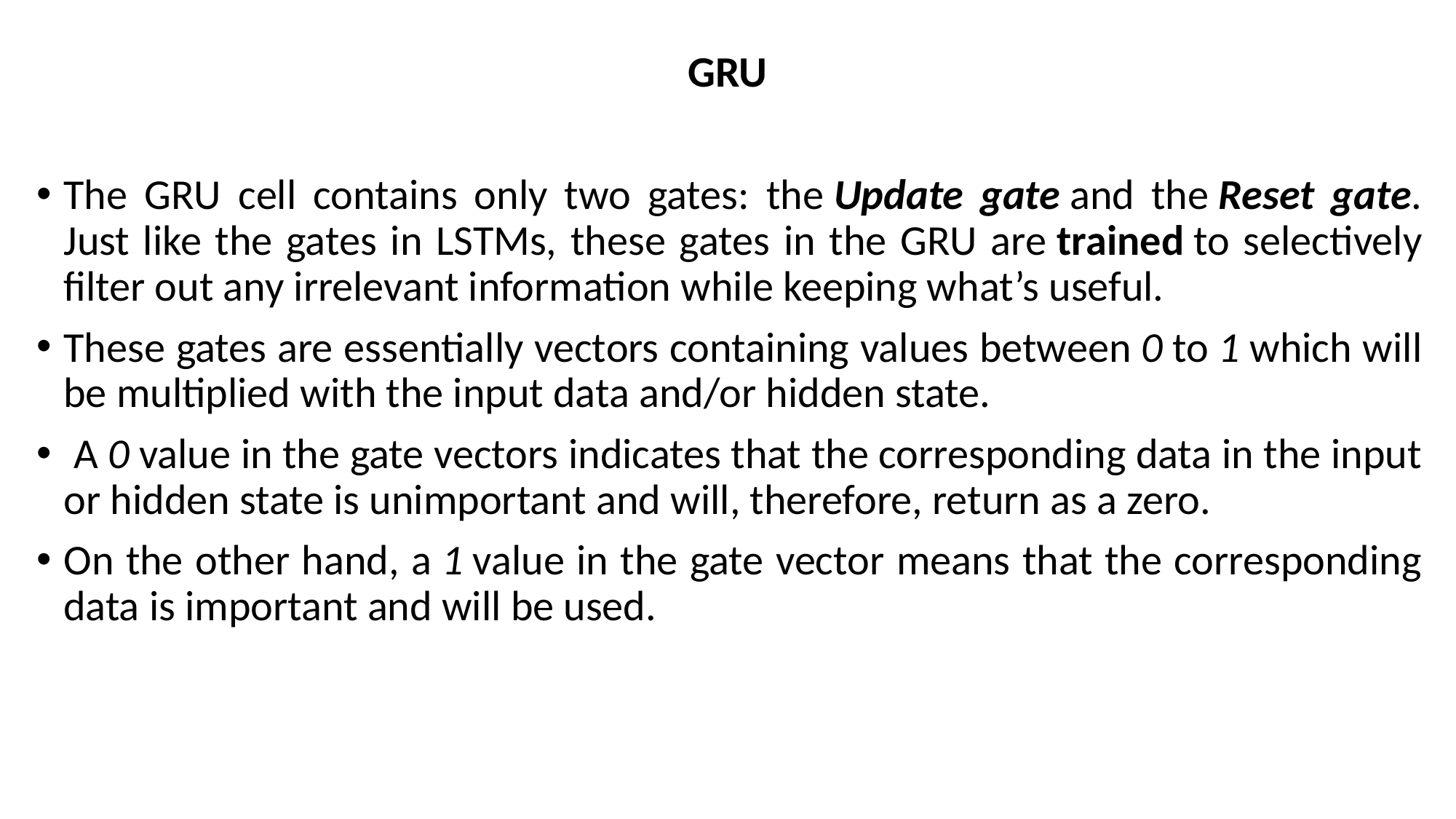

# GRU
The GRU cell contains only two gates: the Update gate and the Reset gate. Just like the gates in LSTMs, these gates in the GRU are trained to selectively filter out any irrelevant information while keeping what’s useful.
These gates are essentially vectors containing values between 0 to 1 which will be multiplied with the input data and/or hidden state.
 A 0 value in the gate vectors indicates that the corresponding data in the input or hidden state is unimportant and will, therefore, return as a zero.
On the other hand, a 1 value in the gate vector means that the corresponding data is important and will be used.